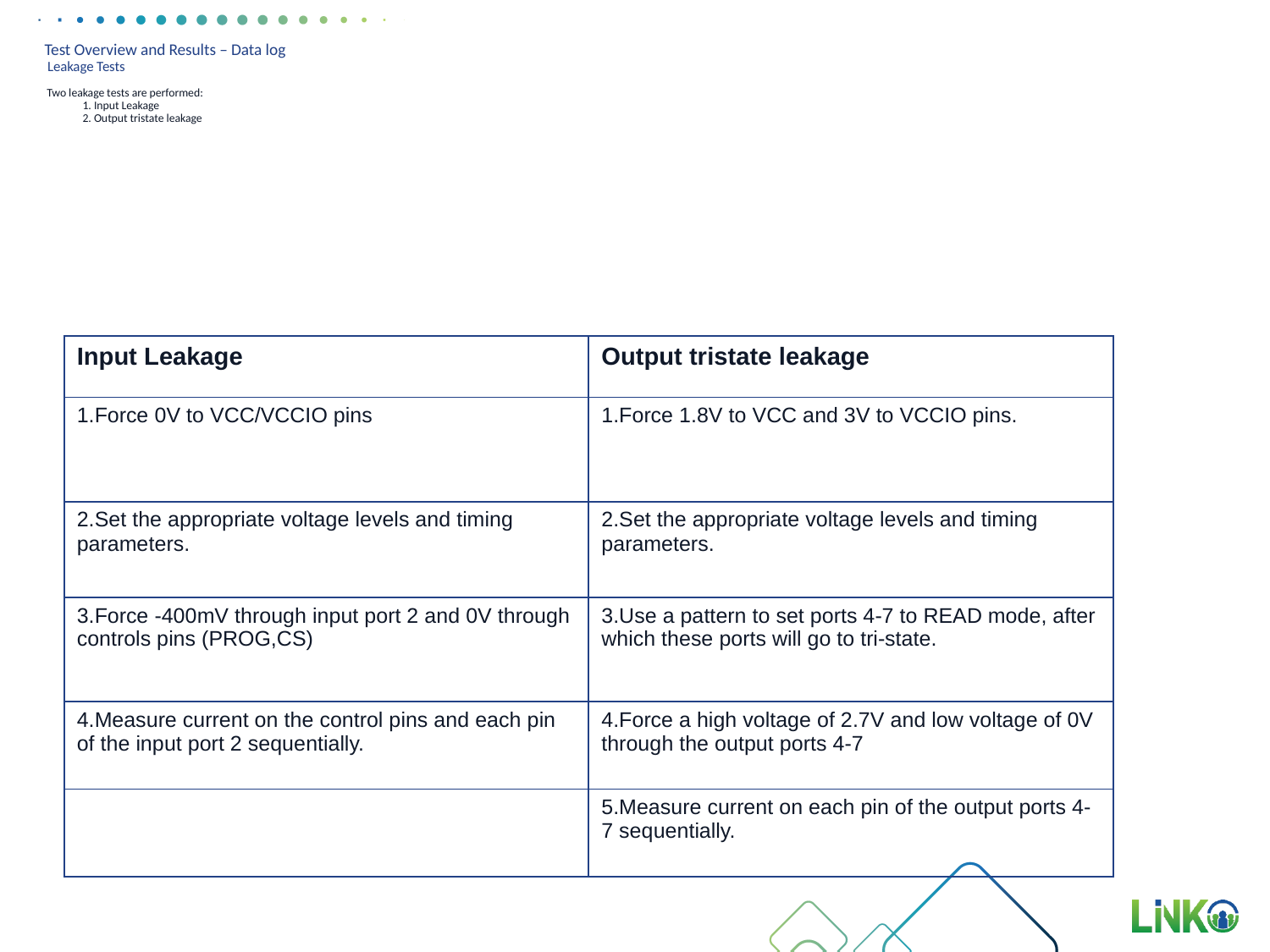

# Test Overview and Results – Data log Leakage Tests Two leakage tests are performed: 1. Input Leakage 2. Output tristate leakage
| Input Leakage | Output tristate leakage |
| --- | --- |
| 1.Force 0V to VCC/VCCIO pins | 1.Force 1.8V to VCC and 3V to VCCIO pins. |
| 2.Set the appropriate voltage levels and timing parameters. | 2.Set the appropriate voltage levels and timing parameters. |
| 3.Force -400mV through input port 2 and 0V through controls pins (PROG,CS) | 3.Use a pattern to set ports 4-7 to READ mode, after which these ports will go to tri-state. |
| 4.Measure current on the control pins and each pin of the input port 2 sequentially. | 4.Force a high voltage of 2.7V and low voltage of 0V through the output ports 4-7 |
|  | 5.Measure current on each pin of the output ports 4-7 sequentially. |